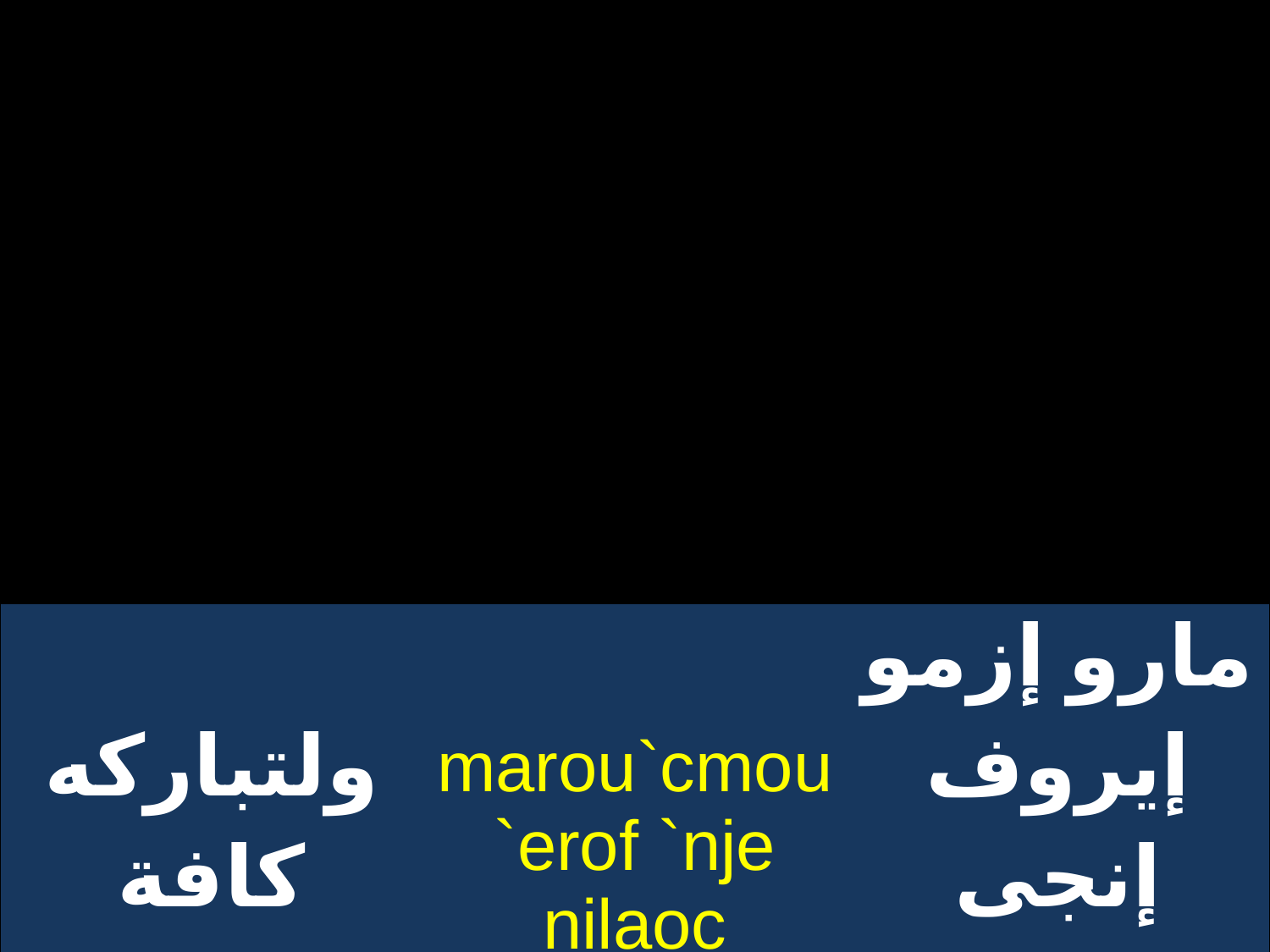

| ولتباركه كافة الشعوب | marou`cmou `erof `nje nilaoc Throu | مارو إزمو إيروف إنجى نيلاؤس تيرو |
| --- | --- | --- |